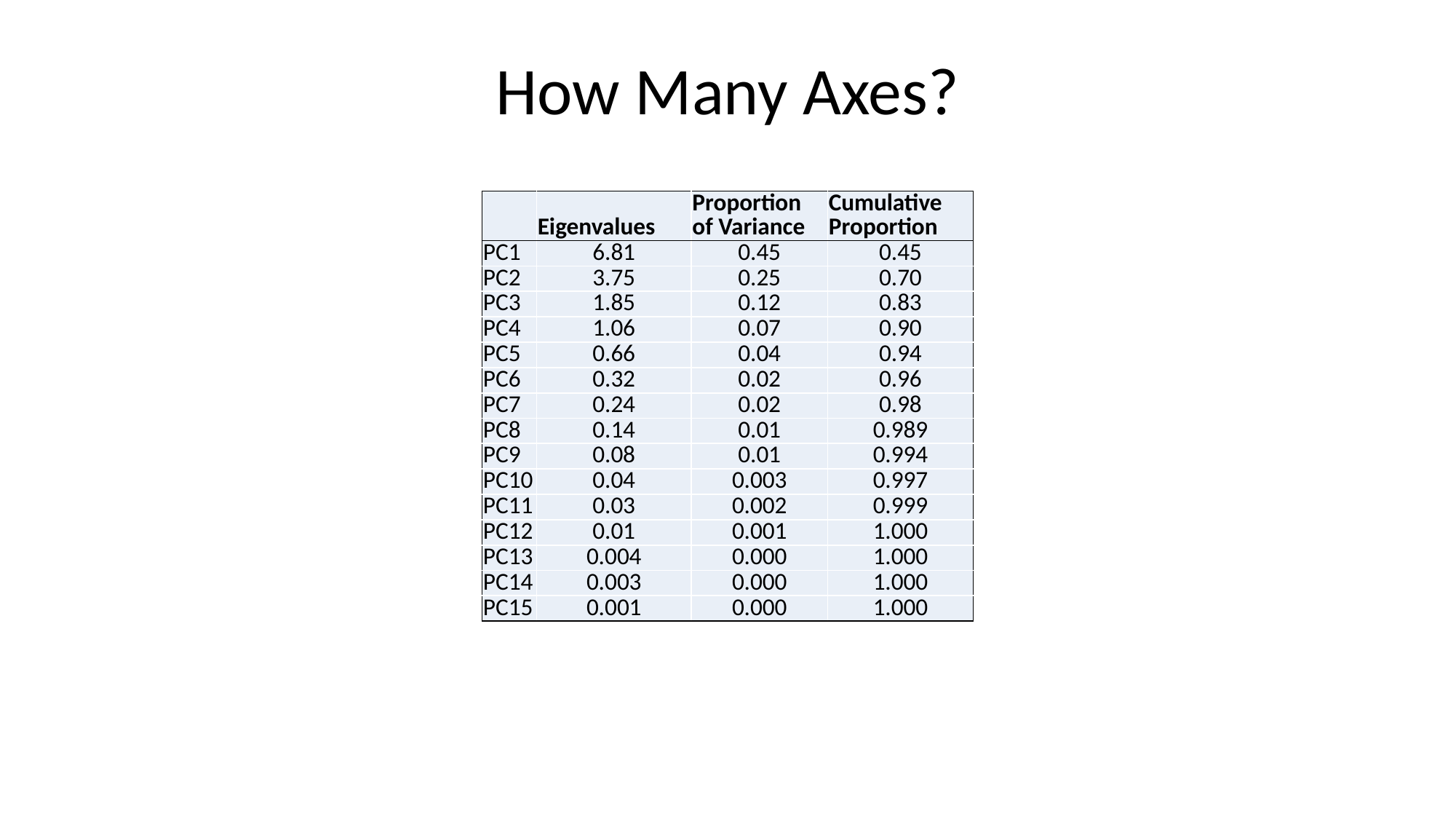

# How Many Axes?
|  | Eigenvalues | Proportion of Variance | Cumulative Proportion |
| --- | --- | --- | --- |
| PC1 | 6.81 | 0.45 | 0.45 |
| PC2 | 3.75 | 0.25 | 0.70 |
| PC3 | 1.85 | 0.12 | 0.83 |
| PC4 | 1.06 | 0.07 | 0.90 |
| PC5 | 0.66 | 0.04 | 0.94 |
| PC6 | 0.32 | 0.02 | 0.96 |
| PC7 | 0.24 | 0.02 | 0.98 |
| PC8 | 0.14 | 0.01 | 0.989 |
| PC9 | 0.08 | 0.01 | 0.994 |
| PC10 | 0.04 | 0.003 | 0.997 |
| PC11 | 0.03 | 0.002 | 0.999 |
| PC12 | 0.01 | 0.001 | 1.000 |
| PC13 | 0.004 | 0.000 | 1.000 |
| PC14 | 0.003 | 0.000 | 1.000 |
| PC15 | 0.001 | 0.000 | 1.000 |